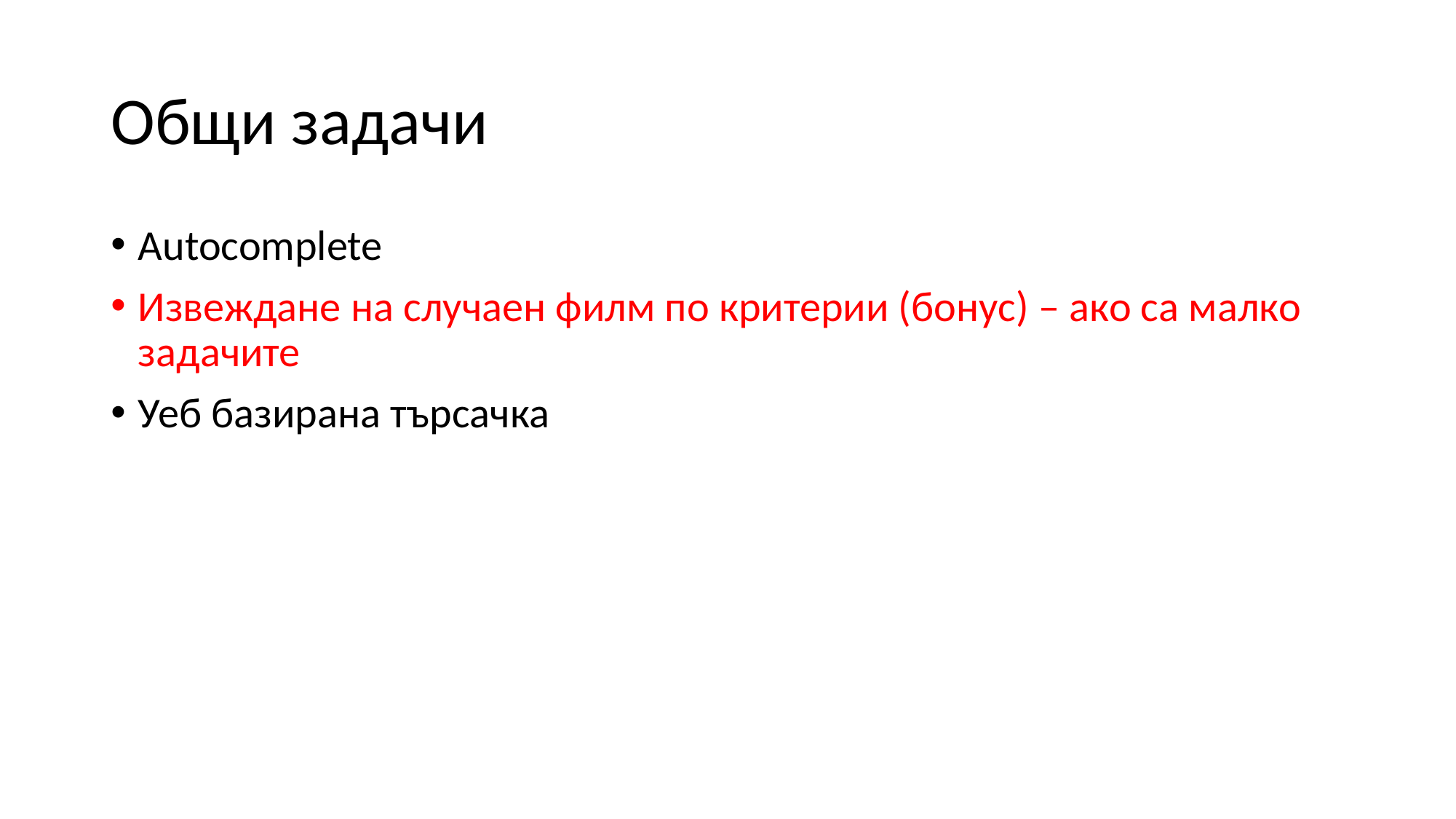

# Общи задачи
Autocomplete
Извеждане на случаен филм по критерии (бонус) – ако са малко задачите
Уеб базирана търсачка